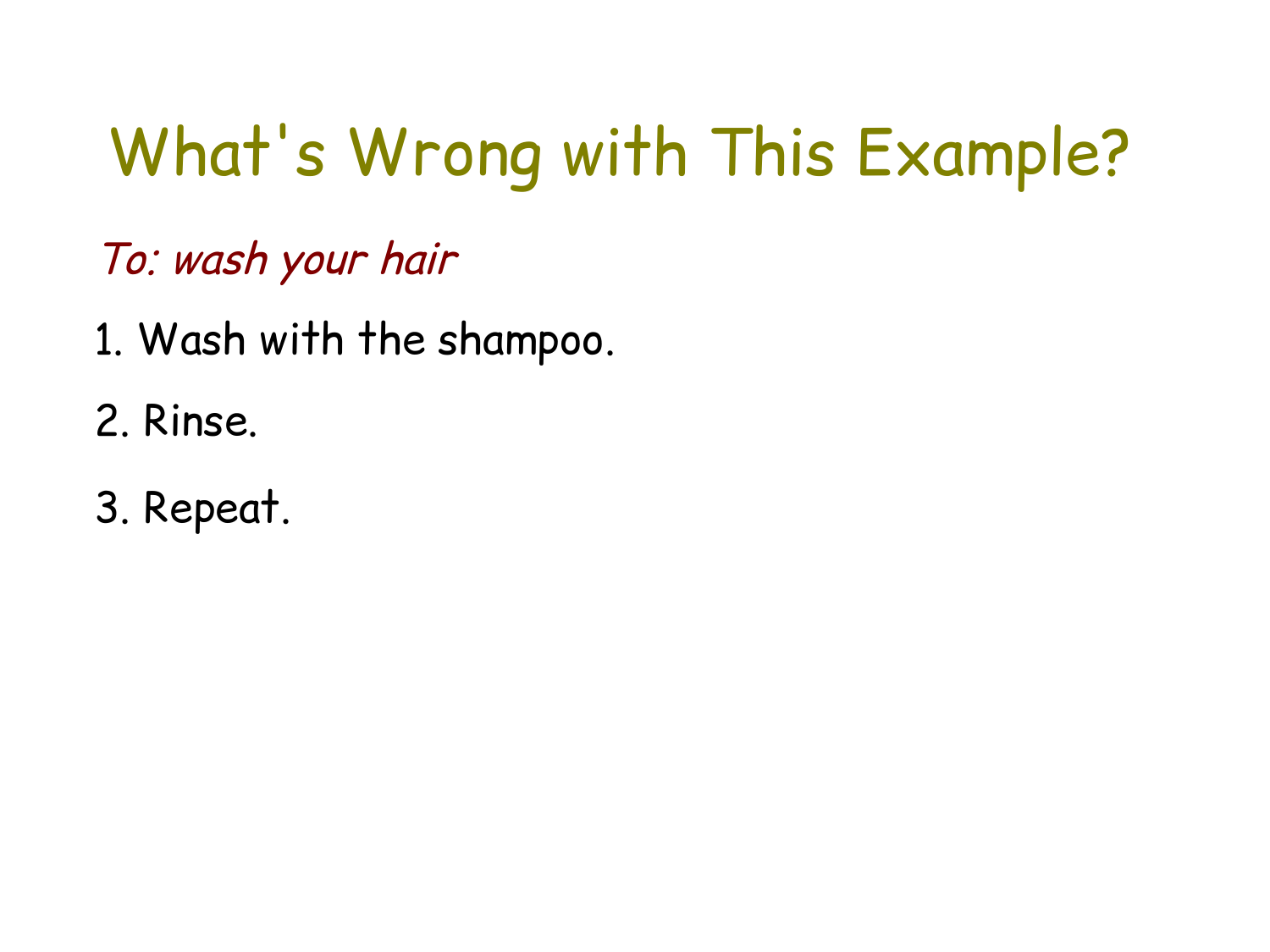

What's Wrong with This Example?
To: wash your hair
1. Wash with the shampoo.
2. Rinse.
3. Repeat.